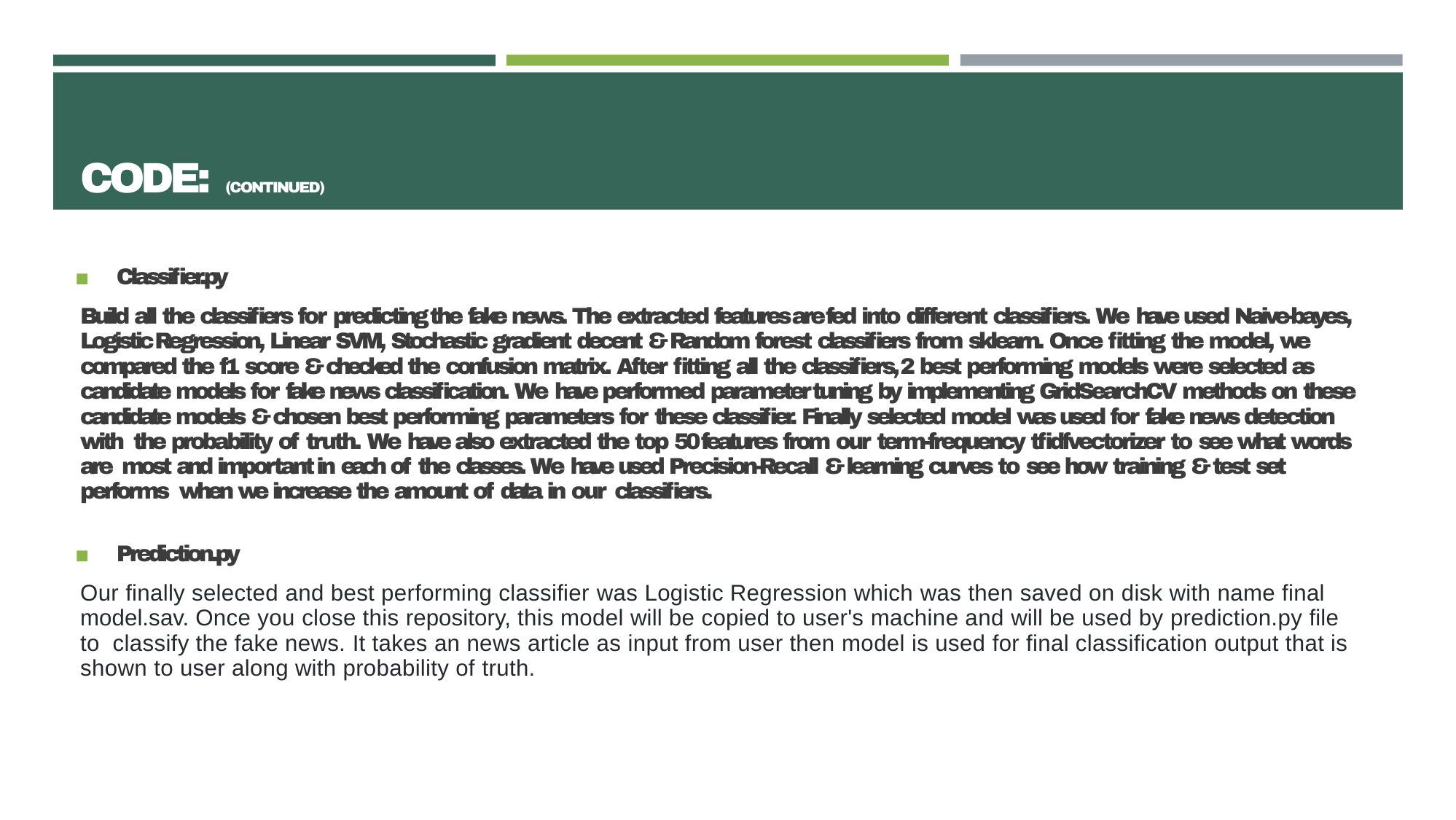

# CODE: (CONTINUED)
Classifier.py
Build all the classifiers for predicting the fake news. The extracted features are fed into different classifiers. We have used Naive-bayes,  Logistic Regression, Linear SVM, Stochastic gradient decent & Random forest classifiers from sklearn. Once fitting the model, we  compared the f1 score & checked the confusion matrix. After fitting all the classifiers, 2 best performing models were selected as  candidate models for fake news classification. We have performed parameter tuning by implementing GridSearchCV methods on these  candidate models & chosen best performing parameters for these classifier. Finally selected model was used for fake news detection with  the probability of truth. We have also extracted the top 50 features from our term-frequency tfidfvectorizer to see what words are  most and important in each of the classes. We have used Precision-Recall & learning curves to see how training & test set performs  when we increase the amount of data in our classifiers.

Prediction.py
Our finally selected and best performing classifier was Logistic Regression which was then saved on disk with name final  model.sav. Once you close this repository, this model will be copied to user's machine and will be used by prediction.py file to  classify the fake news. It takes an news article as input from user then model is used for final classification output that is  shown to user along with probability of truth.